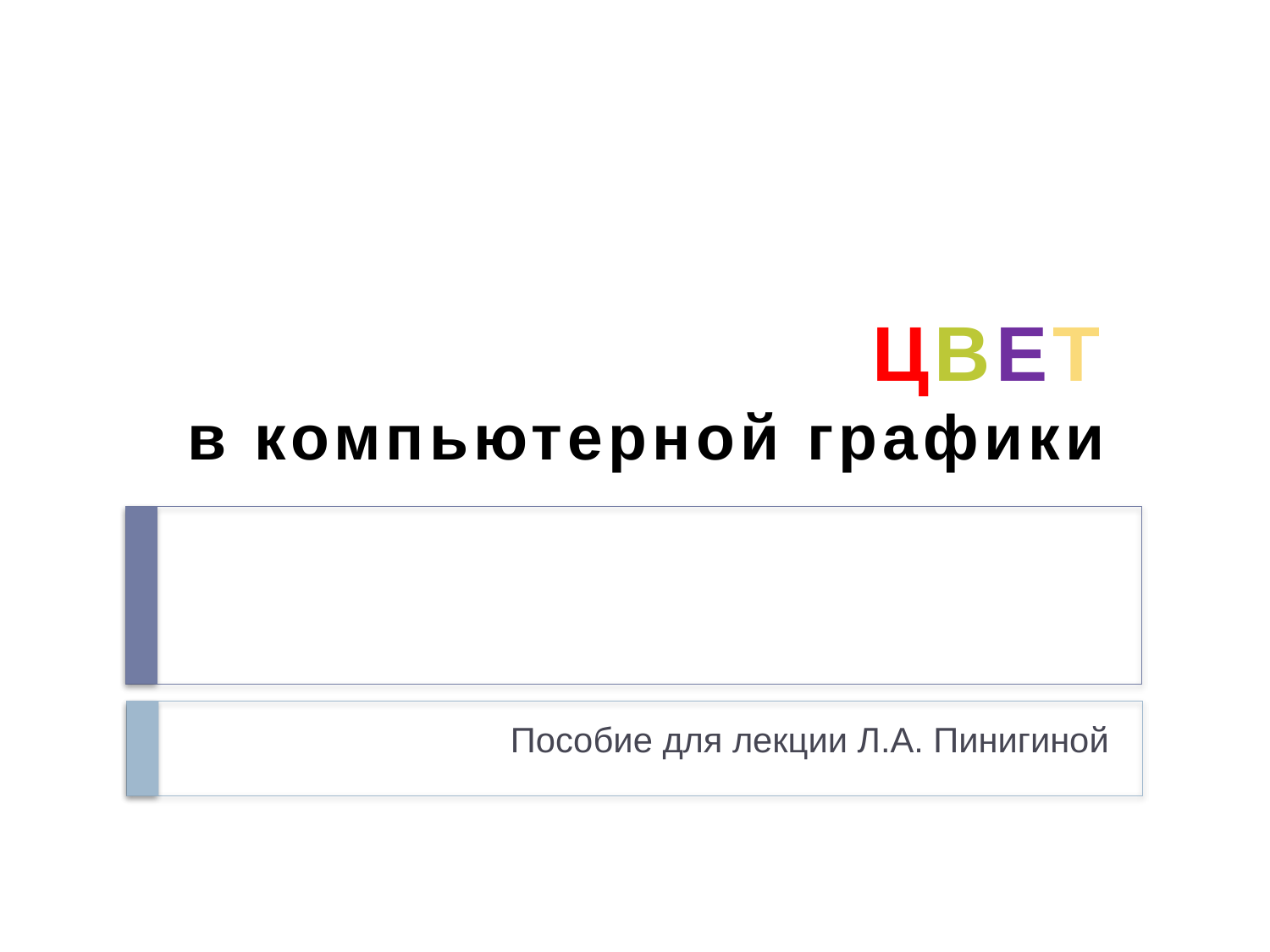

# ЦВЕТ в компьютерной графики
Пособие для лекции Л.А. Пинигиной